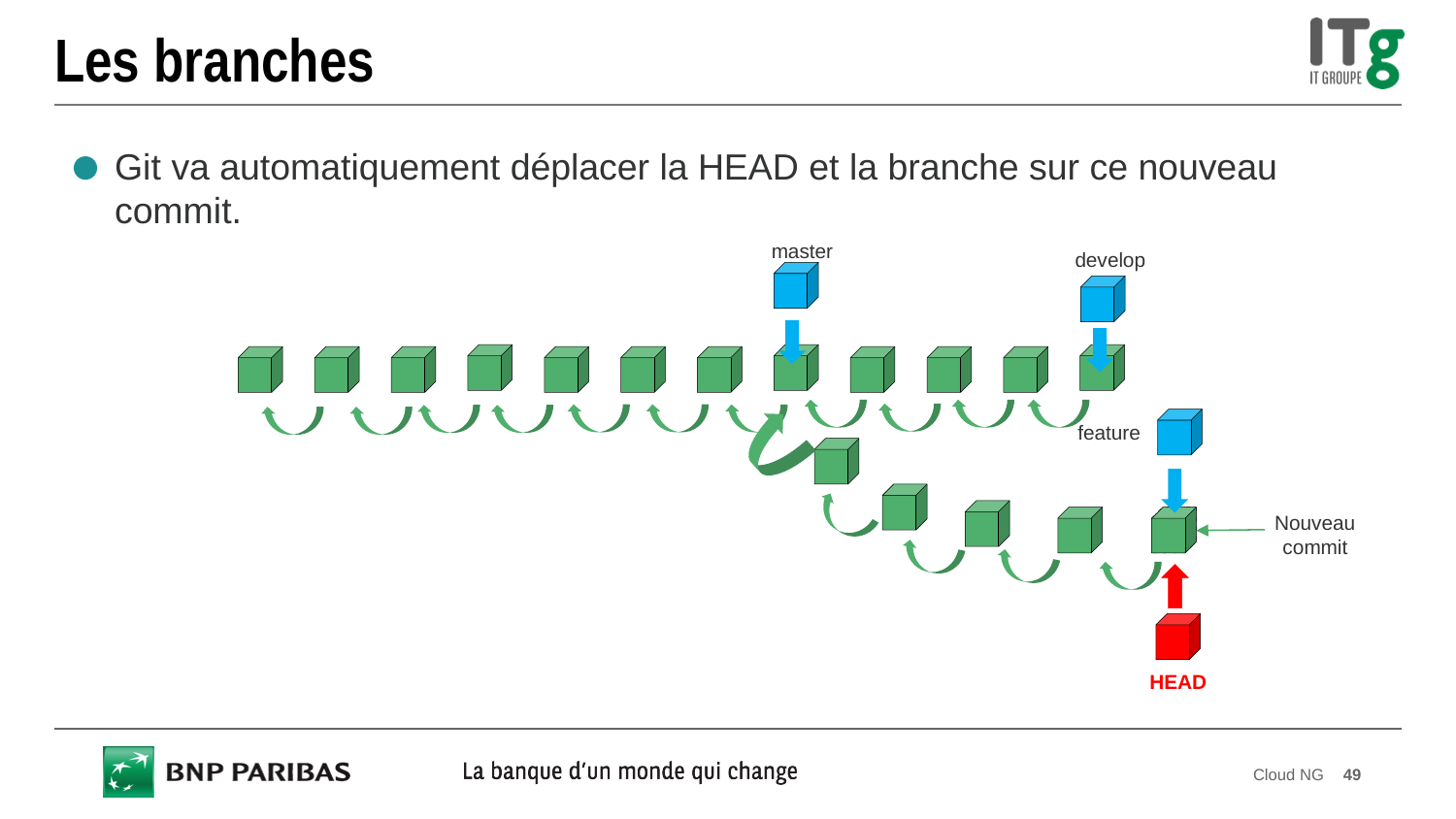

# Les branches
Git va automatiquement déplacer la HEAD et la branche sur ce nouveau commit.
master
develop

feature

Nouveau commit

HEAD
Cloud NG
49